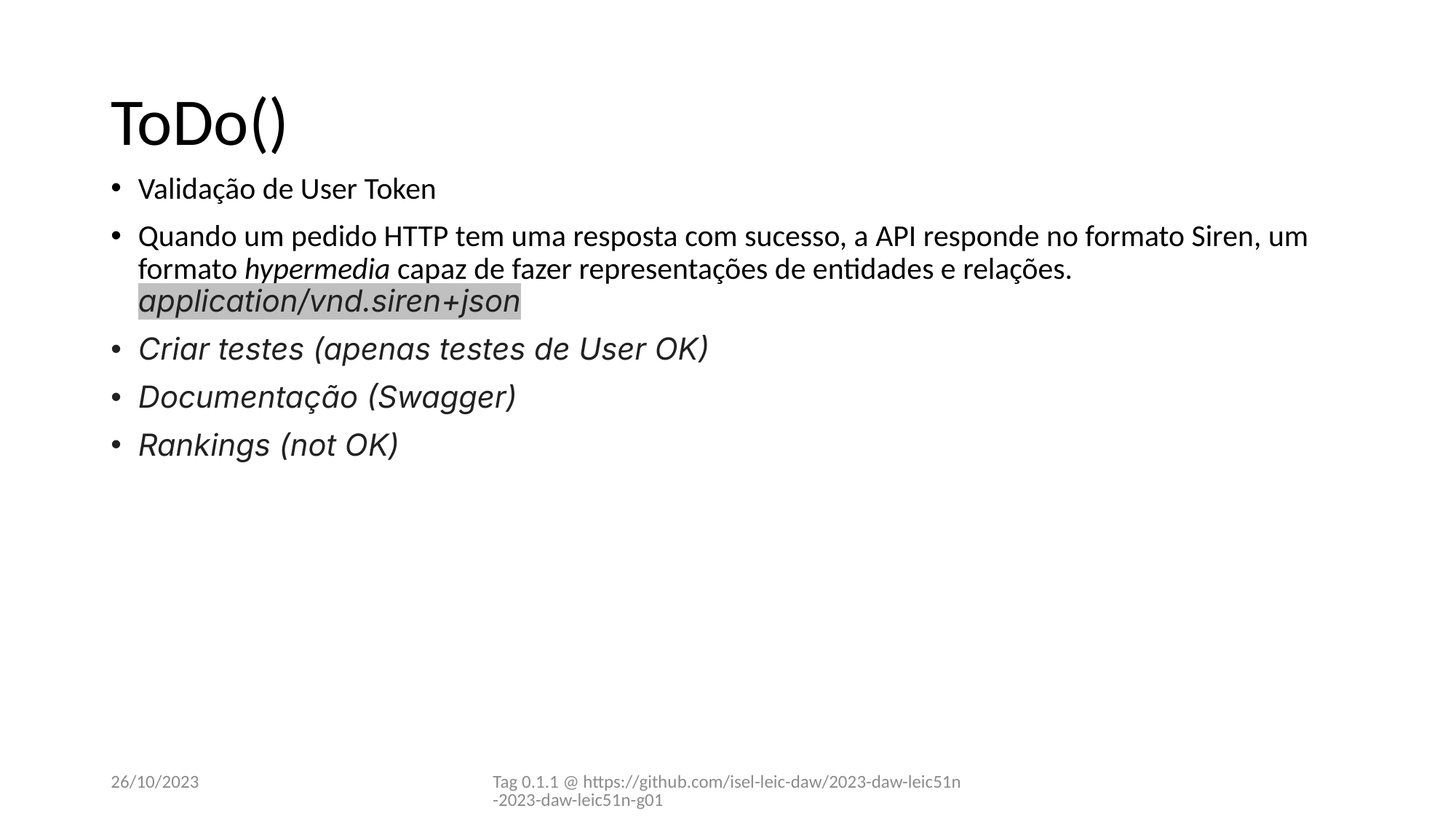

# ToDo()
Validação de User Token
Quando um pedido HTTP tem uma resposta com sucesso, a API responde no formato Siren, um formato hypermedia capaz de fazer representações de entidades e relações.
application/vnd.siren+json
Criar testes (apenas testes de User OK)
Documentação (Swagger)
Rankings (not OK)
26/10/2023
Tag 0.1.1 @ https://github.com/isel-leic-daw/2023-daw-leic51n-2023-daw-leic51n-g01